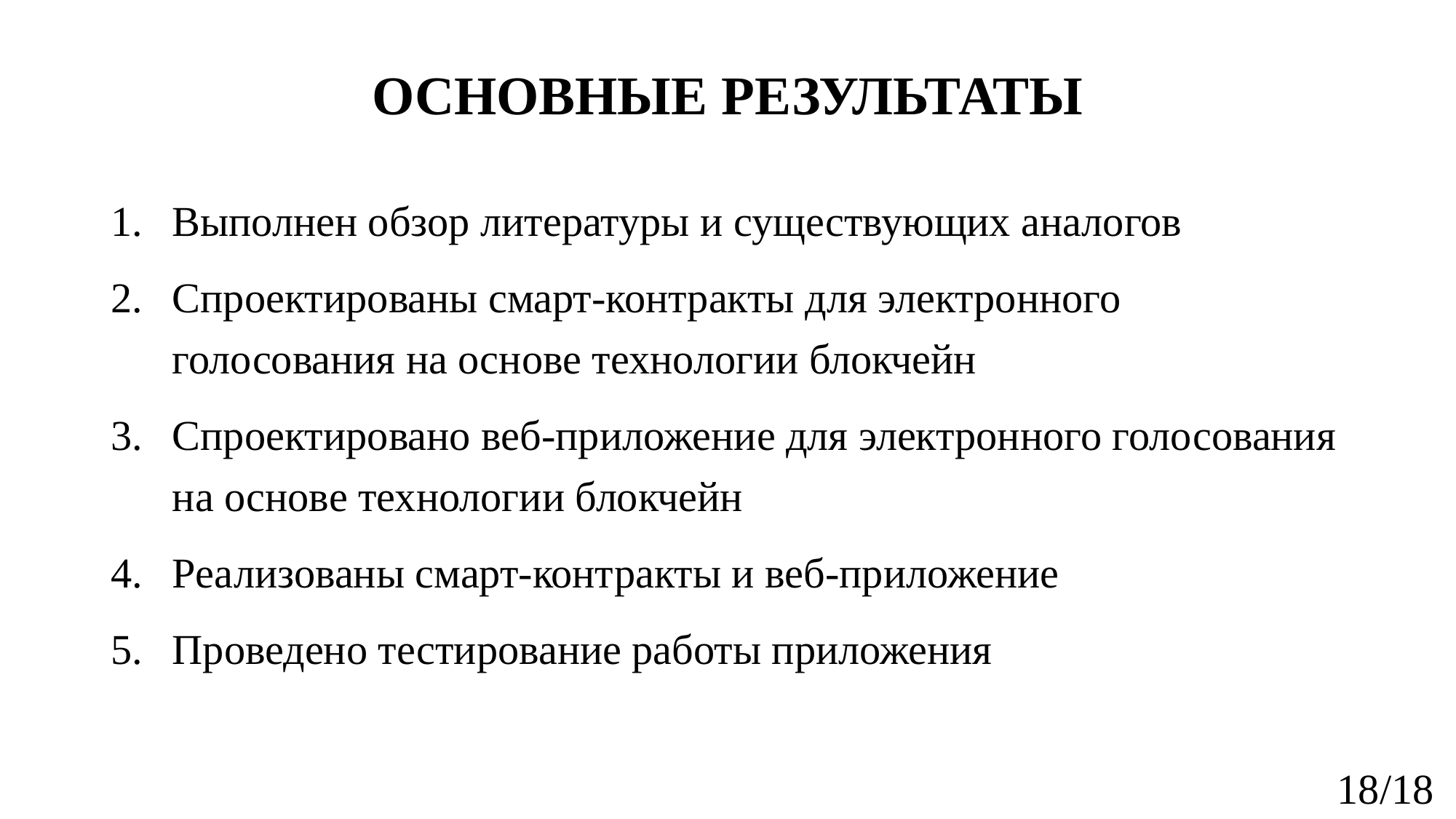

# ОСНОВНЫЕ РЕЗУЛЬТАТЫ
Выполнен обзор литературы и существующих аналогов
Спроектированы смарт-контракты для электронного голосования на основе технологии блокчейн
Спроектировано веб-приложение для электронного голосования на основе технологии блокчейн
Реализованы смарт-контракты и веб-приложение
Проведено тестирование работы приложения

18/18